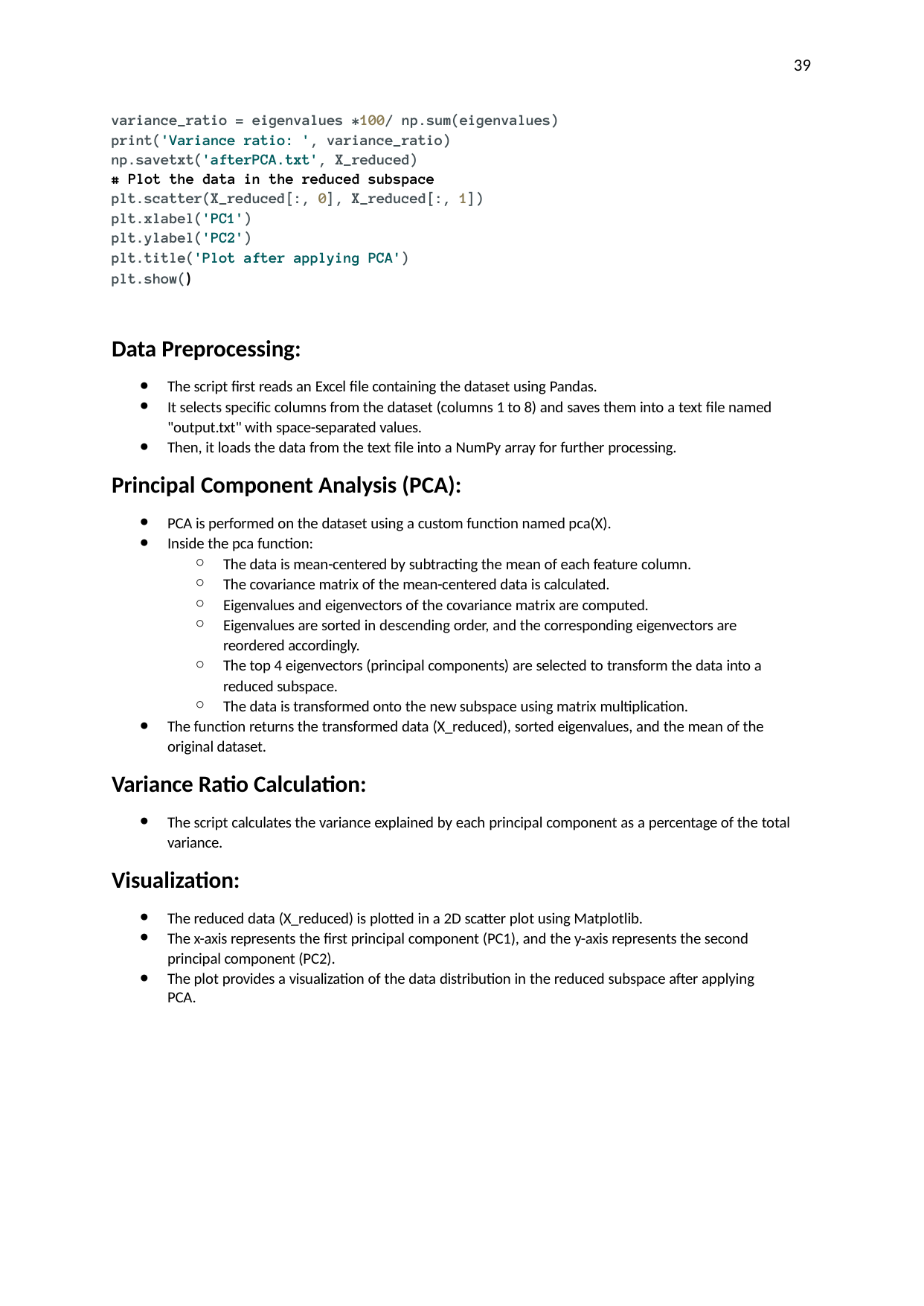

39
variance_ratio = eigenvalues *100/ np.sum(eigenvalues)  print('Variance ratio: ', variance_ratio)  np.savetxt('afterPCA.txt', X_reduced)
# Plot the data in the reduced subspace  plt.scatter(X_reduced[:, 0], X_reduced[:, 1])  plt.xlabel('PC1')
plt.ylabel('PC2')
plt.title('Plot after applying PCA')  plt.show()
Data Preprocessing:
The script first reads an Excel file containing the dataset using Pandas.
It selects specific columns from the dataset (columns 1 to 8) and saves them into a text file named  "output.txt" with space-separated values.
Then, it loads the data from the text file into a NumPy array for further processing.
Principal Component Analysis (PCA):
PCA is performed on the dataset using a custom function named pca(X).
Inside the pca function:
The data is mean-centered by subtracting the mean of each feature column.
The covariance matrix of the mean-centered data is calculated.
Eigenvalues and eigenvectors of the covariance matrix are computed.
Eigenvalues are sorted in descending order, and the corresponding eigenvectors are  reordered accordingly.
The top 4 eigenvectors (principal components) are selected to transform the data into a  reduced subspace.
The data is transformed onto the new subspace using matrix multiplication.
The function returns the transformed data (X_reduced), sorted eigenvalues, and the mean of the  original dataset.

Variance Ratio Calculation:
The script calculates the variance explained by each principal component as a percentage of the total  variance.

Visualization:
The reduced data (X_reduced) is plotted in a 2D scatter plot using Matplotlib.
The x-axis represents the first principal component (PC1), and the y-axis represents the second  principal component (PC2).
The plot provides a visualization of the data distribution in the reduced subspace after applying PCA.